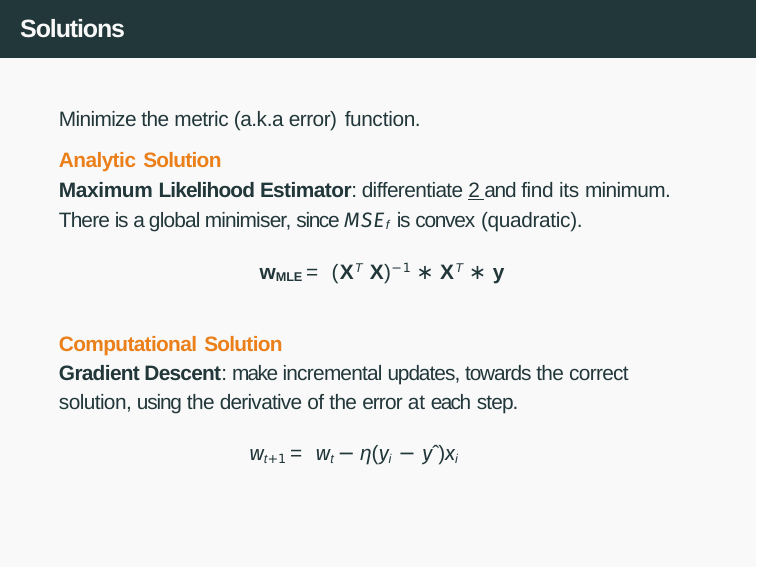

# Solutions
Minimize the metric (a.k.a error) function.
Analytic Solution
Maximum Likelihood Estimator: differentiate 2 and find its minimum.  There is a global minimiser, since MSEf is convex (quadratic).

wMLE = (XT X)−1 ∗ XT ∗ y

Computational Solution
Gradient Descent: make incremental updates, towards the correct  solution, using the derivative of the error at each step.

wt+1 = wt − η(yi  − yˆ)xi